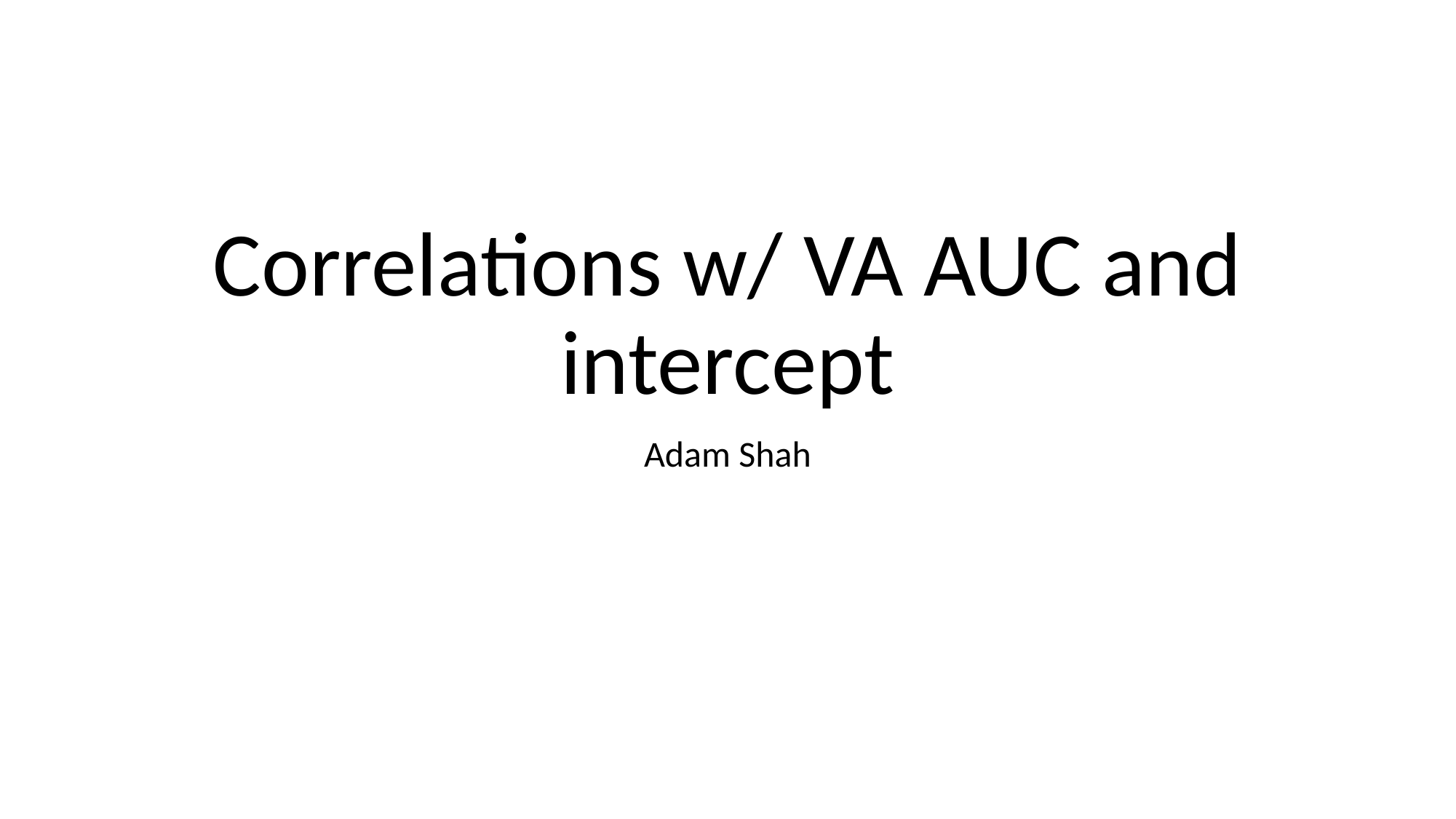

# Correlations w/ VA AUC and intercept
Adam Shah